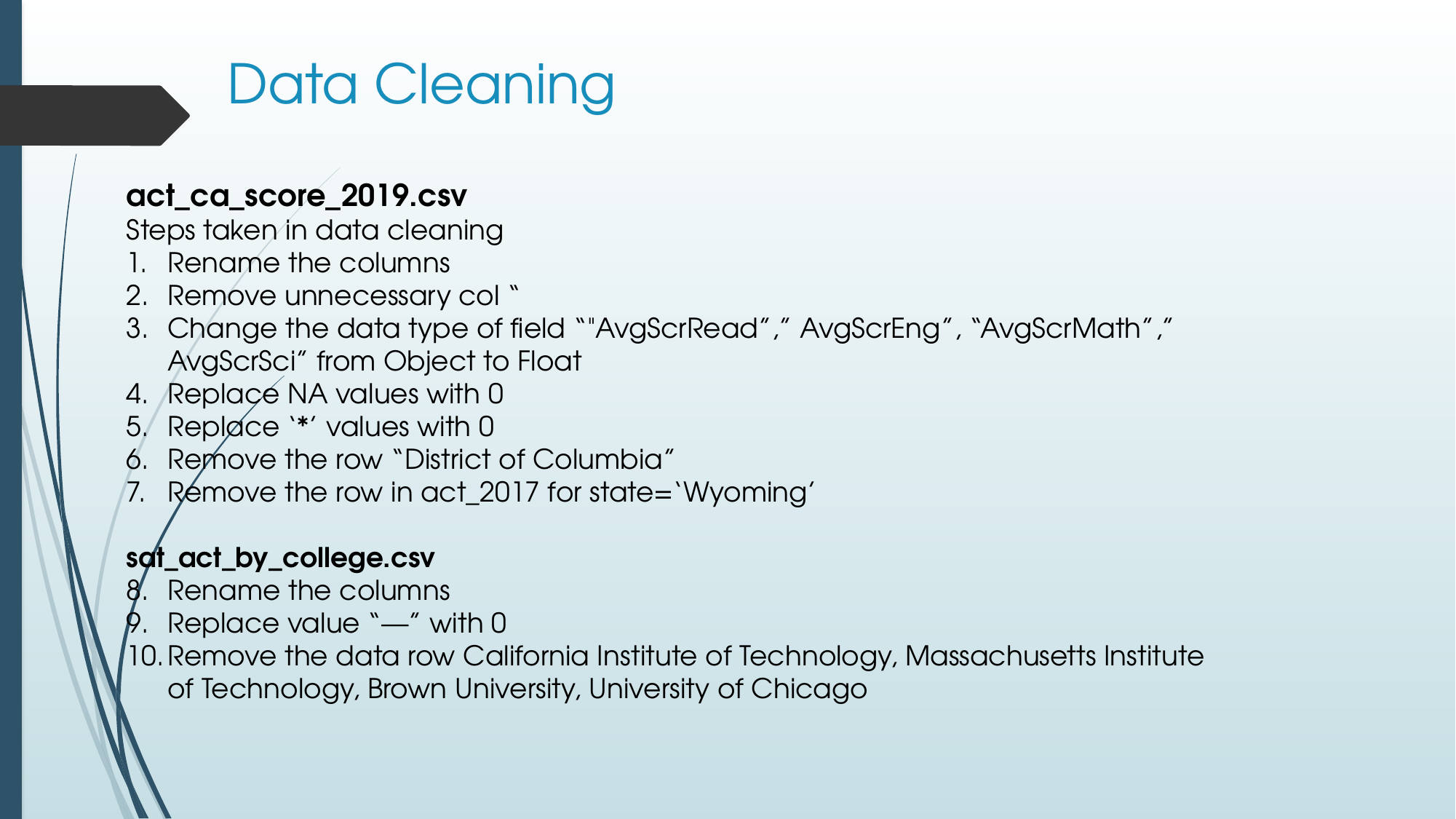

# Data Cleaning
act_ca_score_2019.csv
Steps taken in data cleaning
Rename the columns
Remove unnecessary col “
Change the data type of field “"AvgScrRead”,” AvgScrEng”, “AvgScrMath”,” AvgScrSci” from Object to Float
Replace NA values with 0
Replace ‘*’ values with 0
Remove the row “District of Columbia”
Remove the row in act_2017 for state=‘Wyoming’

sat_act_by_college.csv
Rename the columns
Replace value “—” with 0
Remove the data row California Institute of Technology, Massachusetts Institute of Technology, Brown University, University of Chicago